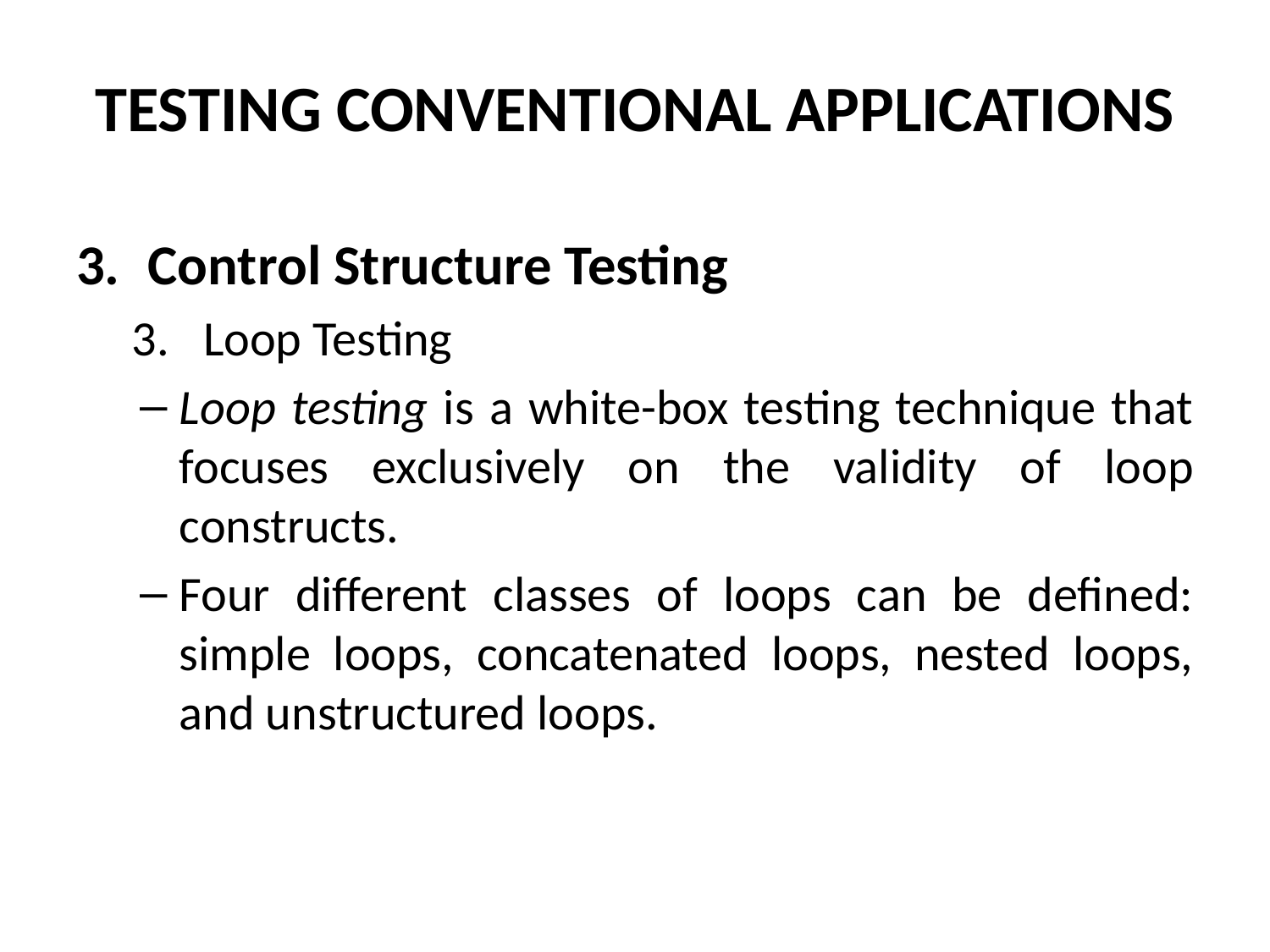

TESTING CONVENTIONAL APPLICATIONS
Control Structure Testing
Loop Testing
Loop testing is a white-box testing technique that focuses exclusively on the validity of loop constructs.
Four different classes of loops can be defined: simple loops, concatenated loops, nested loops, and unstructured loops.